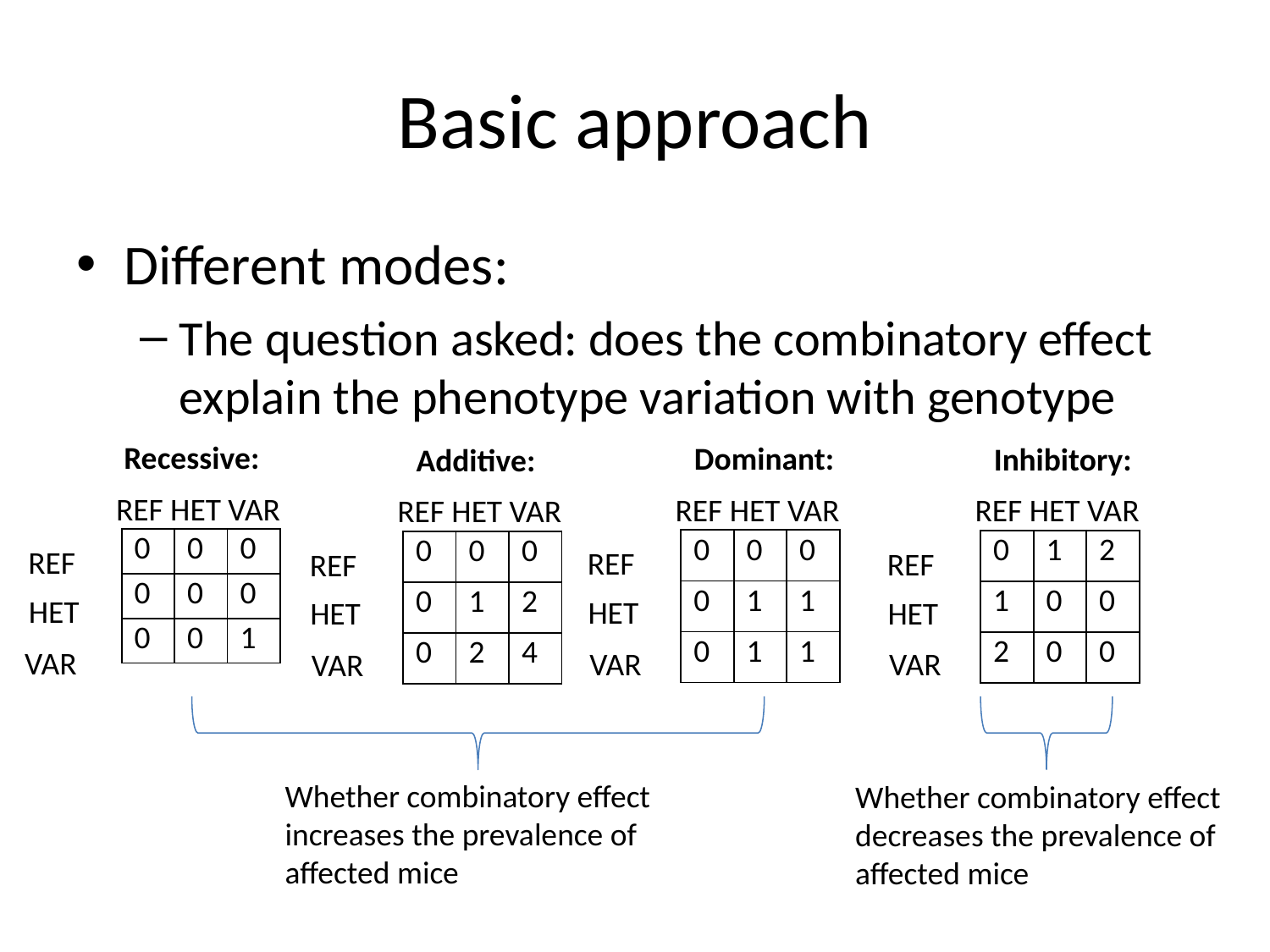

# Basic approach
Different modes:
The question asked: does the combinatory effect explain the phenotype variation with genotype

Recessive:
Dominant:
Inhibitory:
Additive:

         REF HET VAR
         REF HET VAR
         REF HET VAR
         REF HET VAR
| 0 | 0 | 0 |
| --- | --- | --- |
| 0 | 0 | 0 |
| 0 | 0 | 1 |
| 0 | 0 | 0 |
| --- | --- | --- |
| 0 | 1 | 1 |
| 0 | 1 | 1 |
| 0 | 1 | 2 |
| --- | --- | --- |
| 1 | 0 | 0 |
| 2 | 0 | 0 |
| 0 | 0 | 0 |
| --- | --- | --- |
| 0 | 1 | 2 |
| 0 | 2 | 4 |
REF
REF
REF
REF
HET
HET
HET
HET
VAR
VAR
VAR
VAR

Whether combinatory effect increases the prevalence of affected mice
Whether combinatory effect decreases the prevalence of affected mice